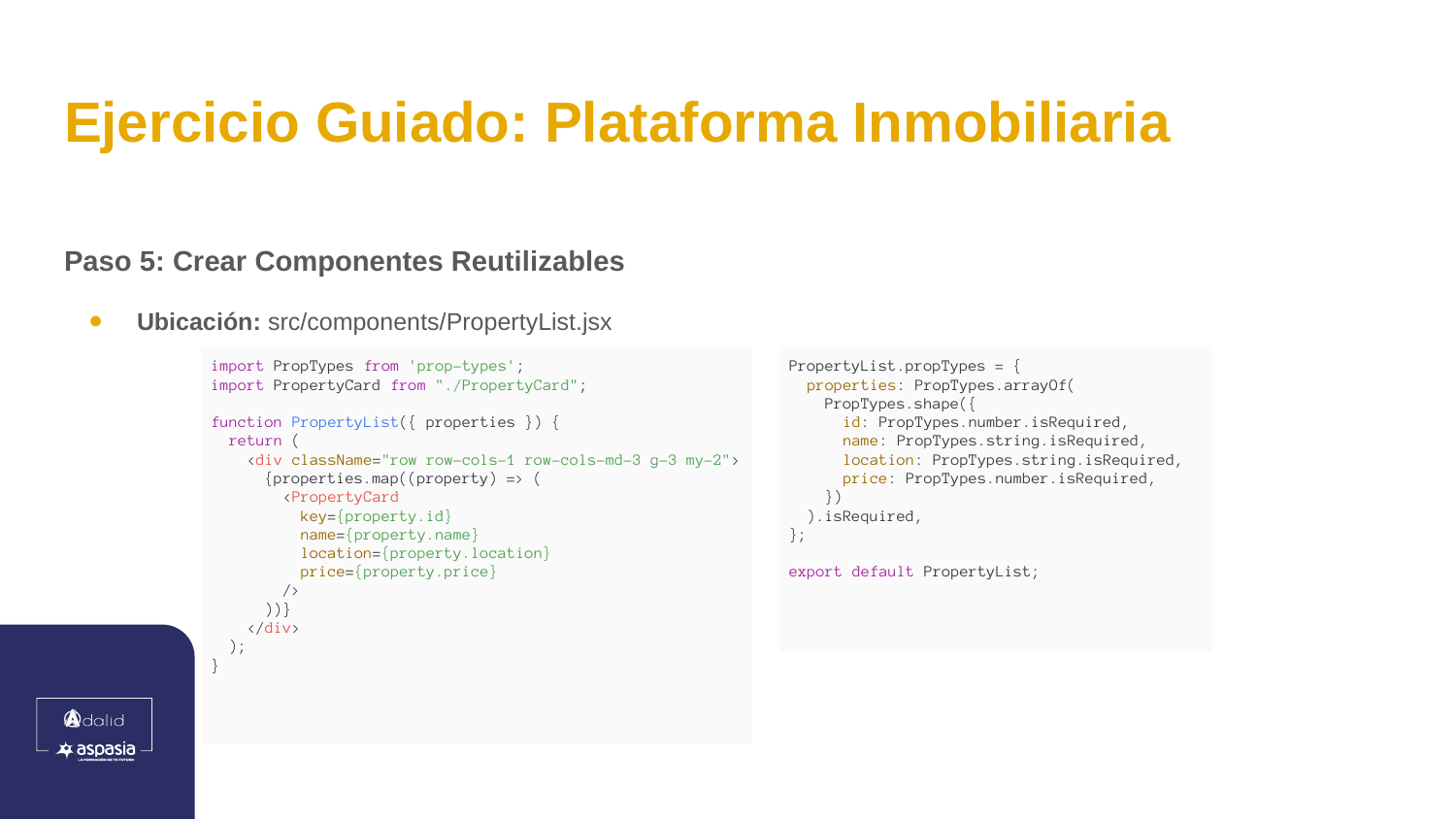

# Ejercicio Guiado: Plataforma Inmobiliaria

Paso 5: Crear Componentes Reutilizables
Ubicación: src/components/PropertyList.jsx
| import PropTypes from 'prop-types'; import PropertyCard from "./PropertyCard"; function PropertyList({ properties }) { return ( <div className="row row-cols-1 row-cols-md-3 g-3 my-2"> {properties.map((property) => ( <PropertyCard key={property.id} name={property.name} location={property.location} price={property.price} /> ))} </div> ); } |
| --- |
| PropertyList.propTypes = { properties: PropTypes.arrayOf( PropTypes.shape({ id: PropTypes.number.isRequired, name: PropTypes.string.isRequired, location: PropTypes.string.isRequired, price: PropTypes.number.isRequired, }) ).isRequired, }; export default PropertyList; |
| --- |